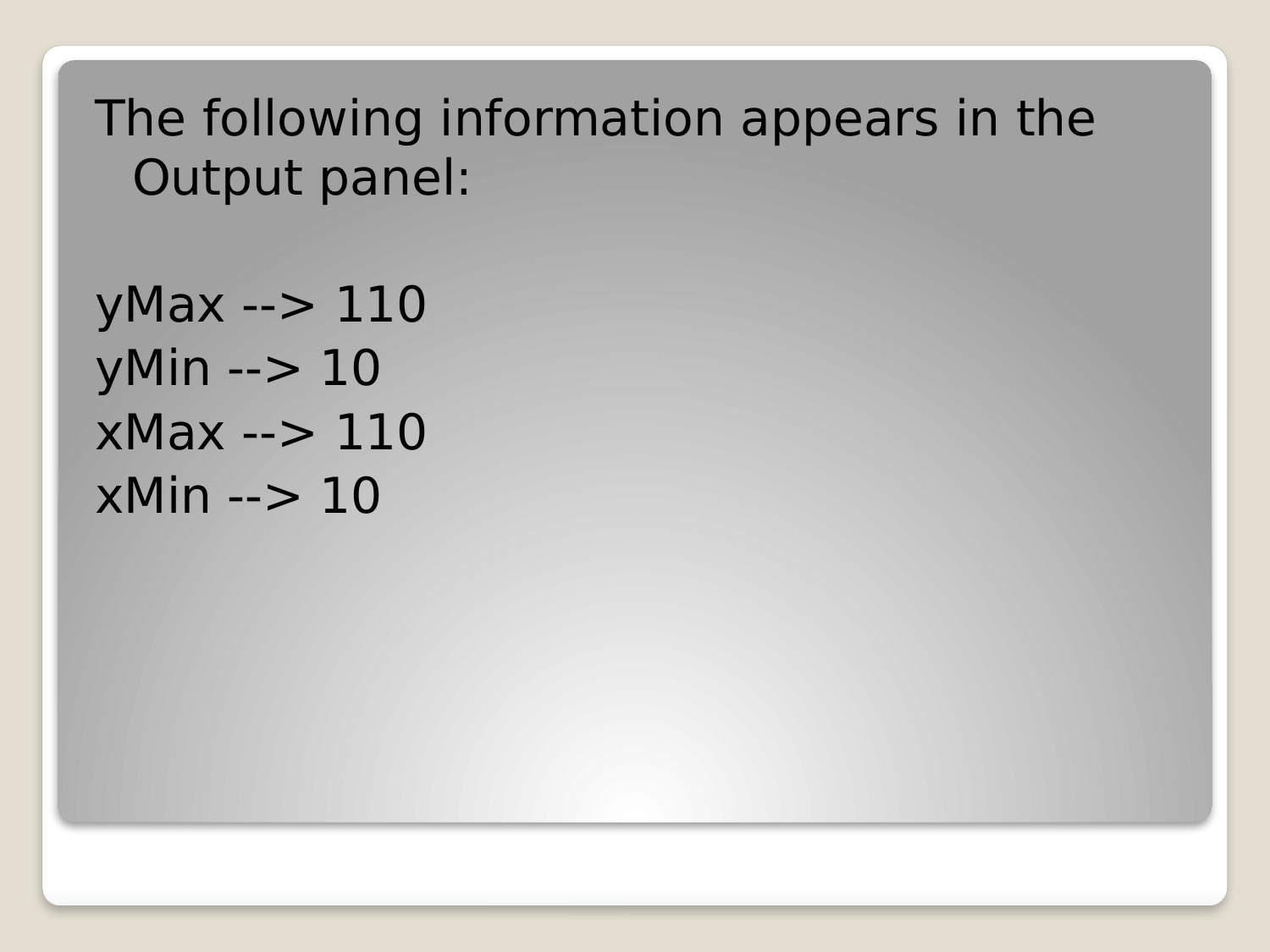

The following information appears in the Output panel:

yMax --> 110
yMin --> 10
xMax --> 110
xMin --> 10